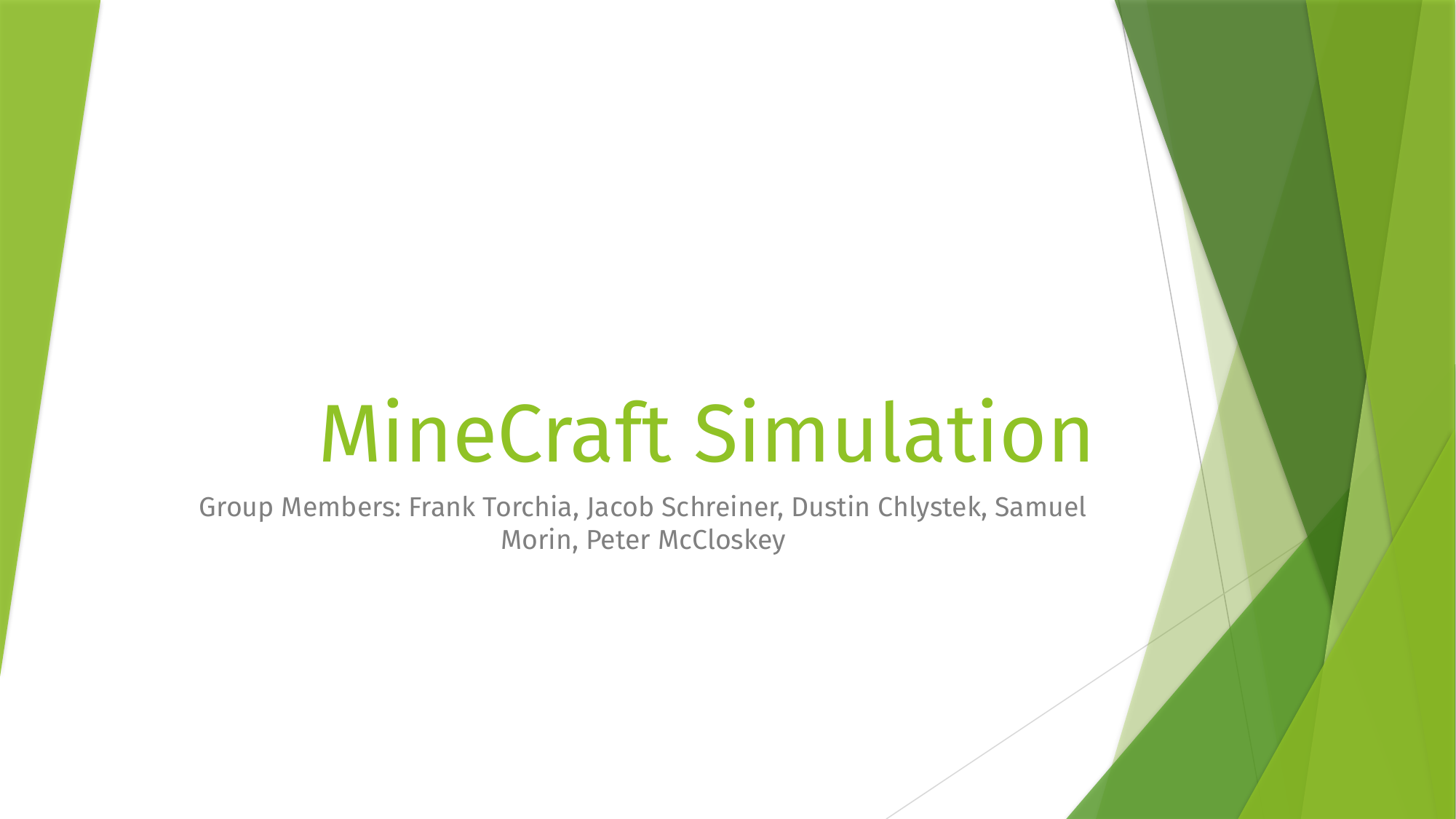

# MineCraft Simulation
Group Members: Frank Torchia, Jacob Schreiner, Dustin Chlystek, Samuel Morin, Peter McCloskey